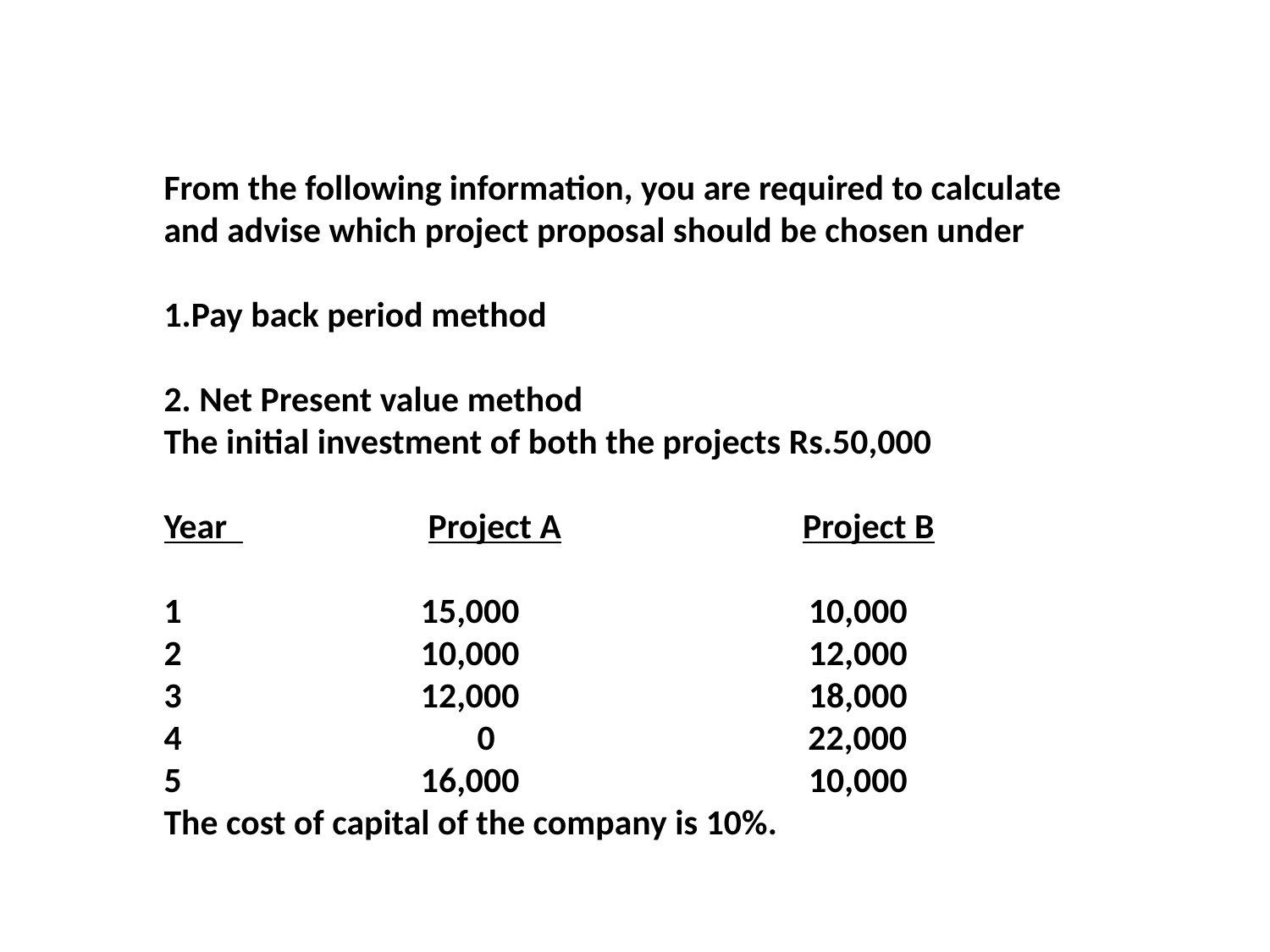

From the following information, you are required to calculate
and advise which project proposal should be chosen under

1.Pay back period method

2. Net Present value method
The initial investment of both the projects Rs.50,000

Year                         Project A                              Project B

                          15,000                                    10,000
                          10,000                                    12,000
                          12,000                                    18,000
                                 0                                       22,000
                          16,000                                    10,000
The cost of capital of the company is 10%.